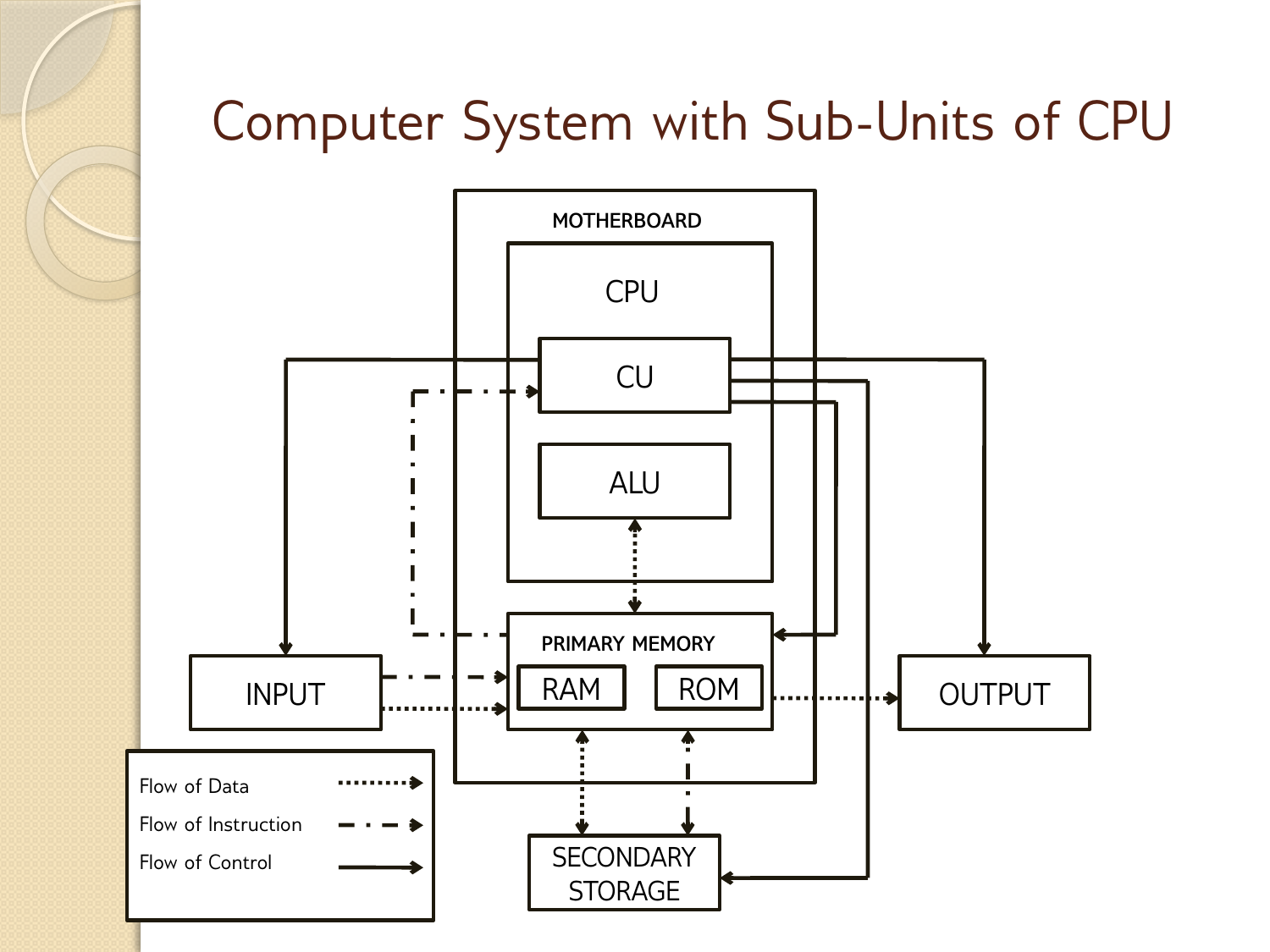

# Computer System with Sub-Units of CPU

MOTHERBOARD

CPU
CU
ALU

PRIMARY MEMORY
INPUT
OUTPUT
RAM
ROM
Flow of Data
Flow of Instruction
Flow of Control

SECONDARY STORAGE